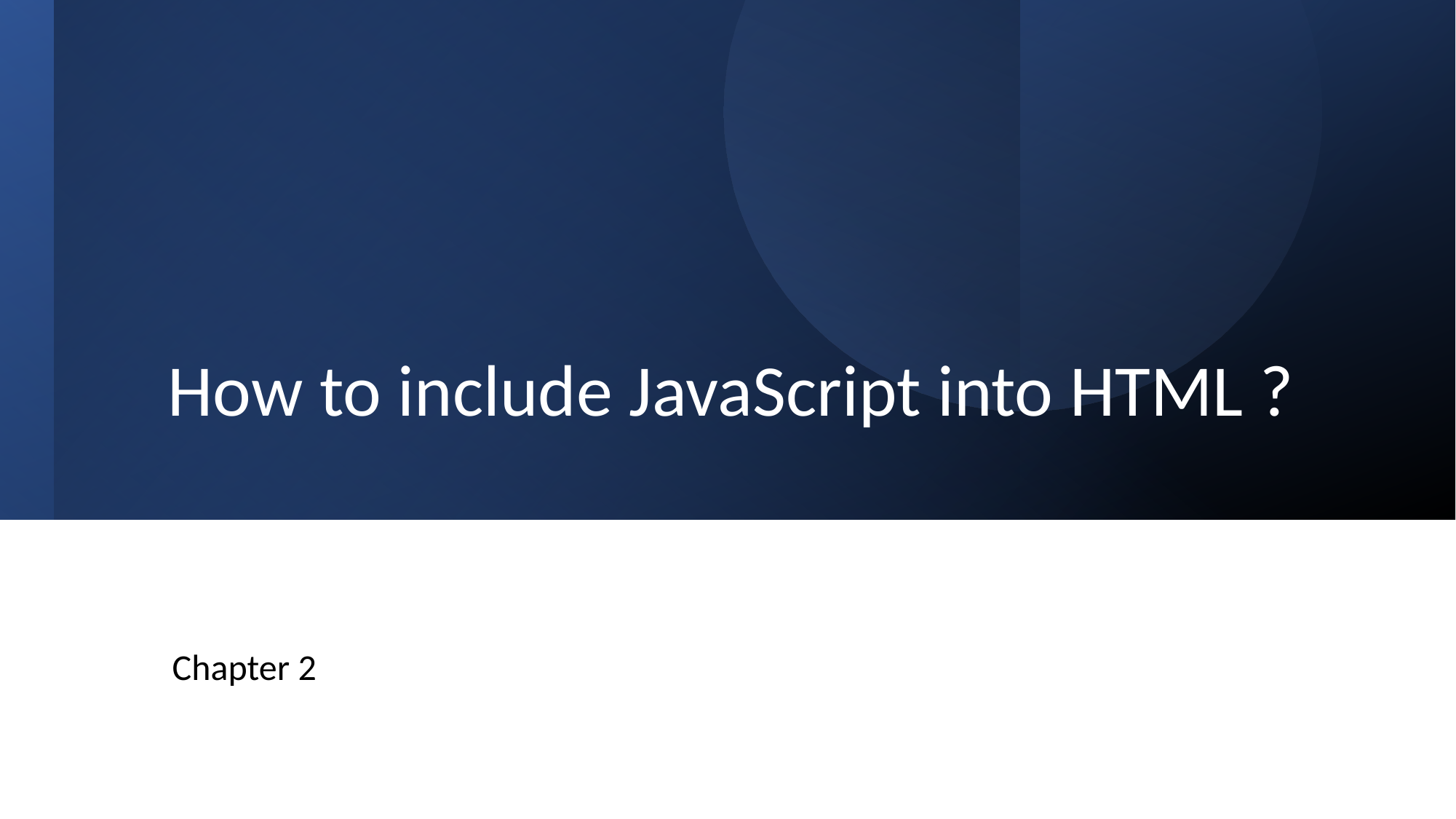

# How to include JavaScript into HTML ?
Chapter 2